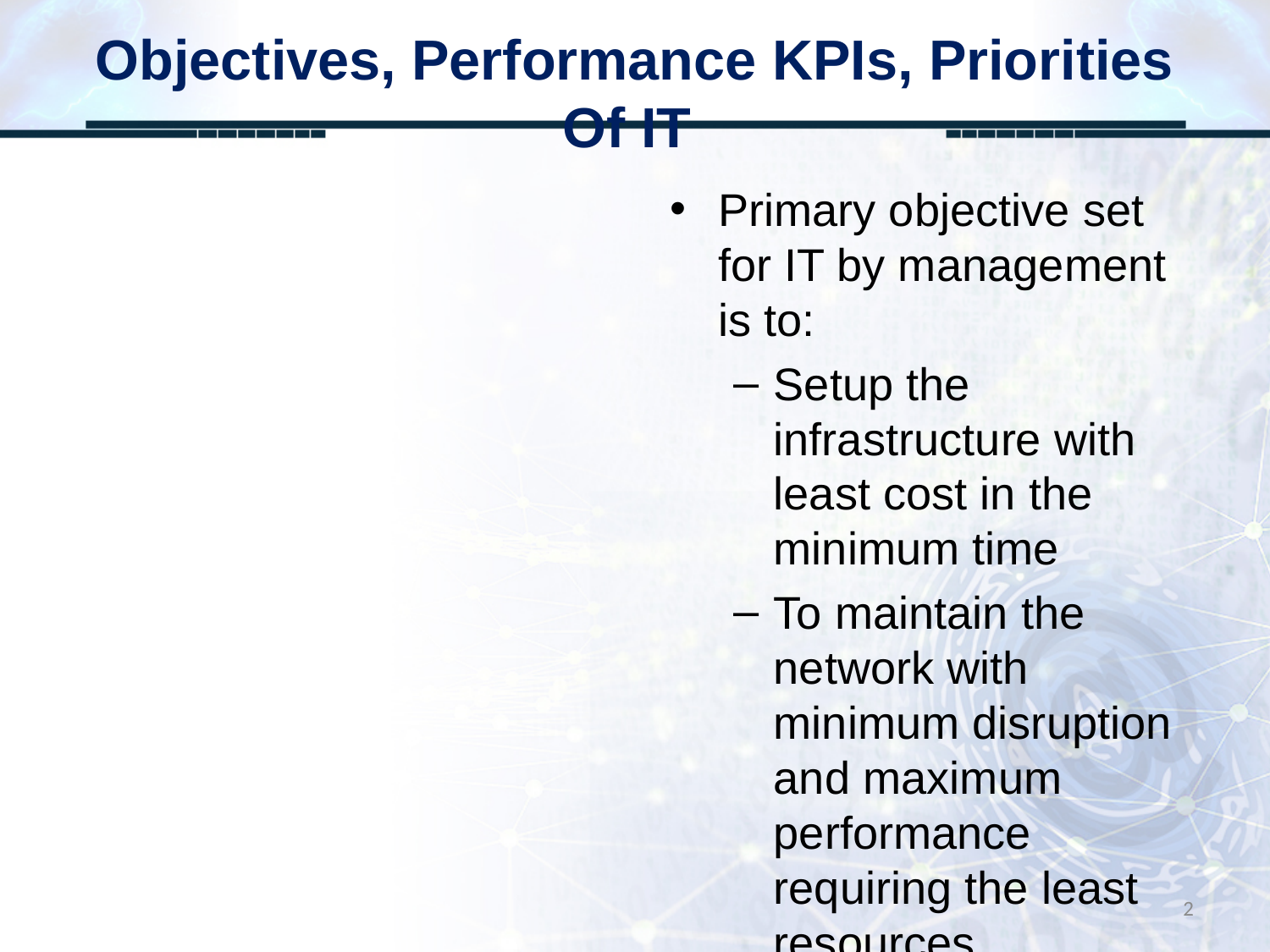

# Objectives, Performance KPIs, Priorities Of IT
Primary objective set for IT by management is to:
Setup the infrastructure with least cost in the minimum time
To maintain the network with minimum disruption and maximum performance requiring the least resources

2